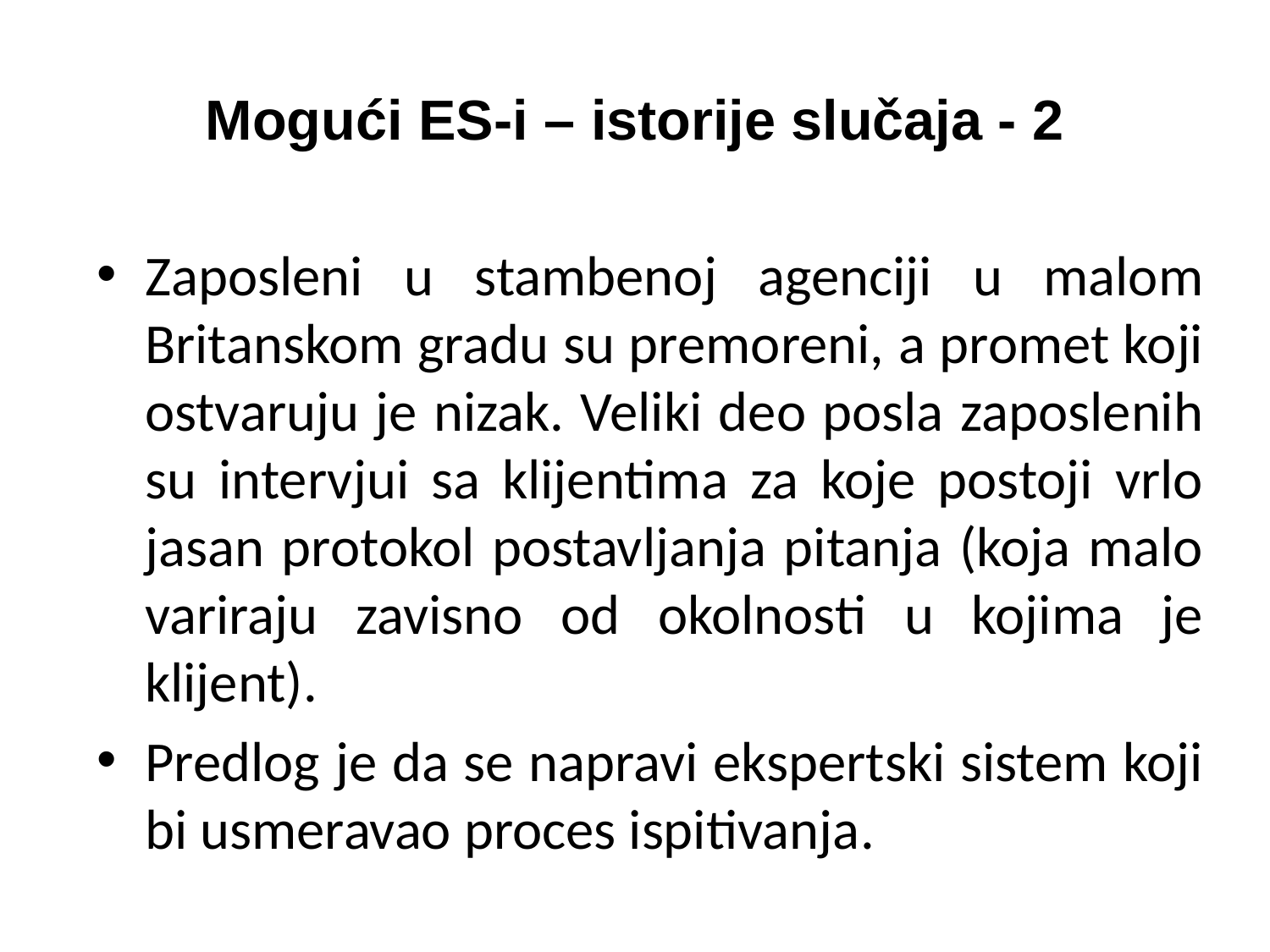

# Mogući ES-i – istorije slučaja - 2
Zaposleni u stambenoj agenciji u malom Britanskom gradu su premoreni, a promet koji ostvaruju je nizak. Veliki deo posla zaposlenih su intervjui sa klijentima za koje postoji vrlo jasan protokol postavljanja pitanja (koja malo variraju zavisno od okolnosti u kojima je klijent).
Predlog je da se napravi ekspertski sistem koji bi usmeravao proces ispitivanja.